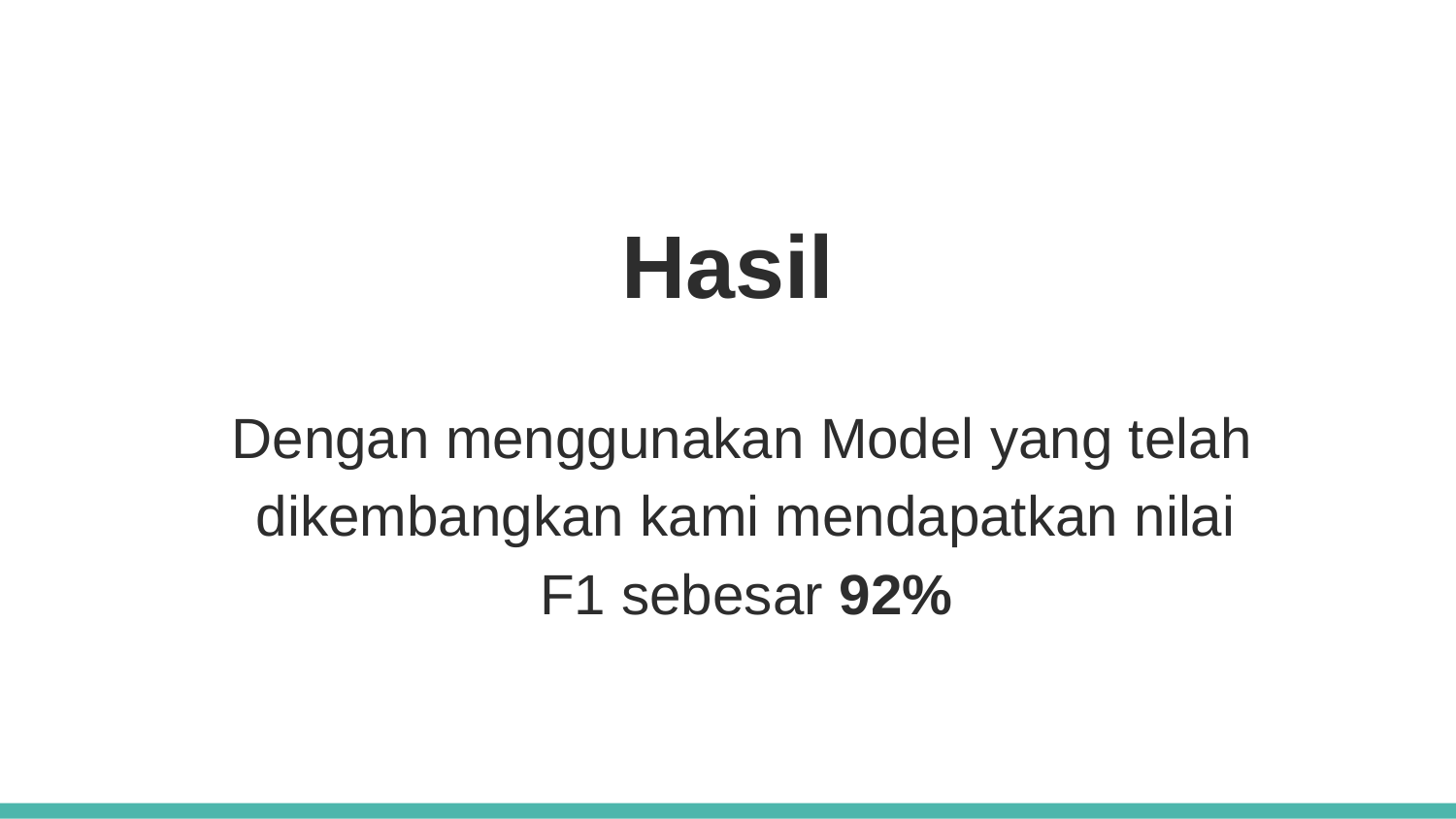

Hasil
Dengan menggunakan Model yang telah dikembangkan kami mendapatkan nilai F1 sebesar 92%